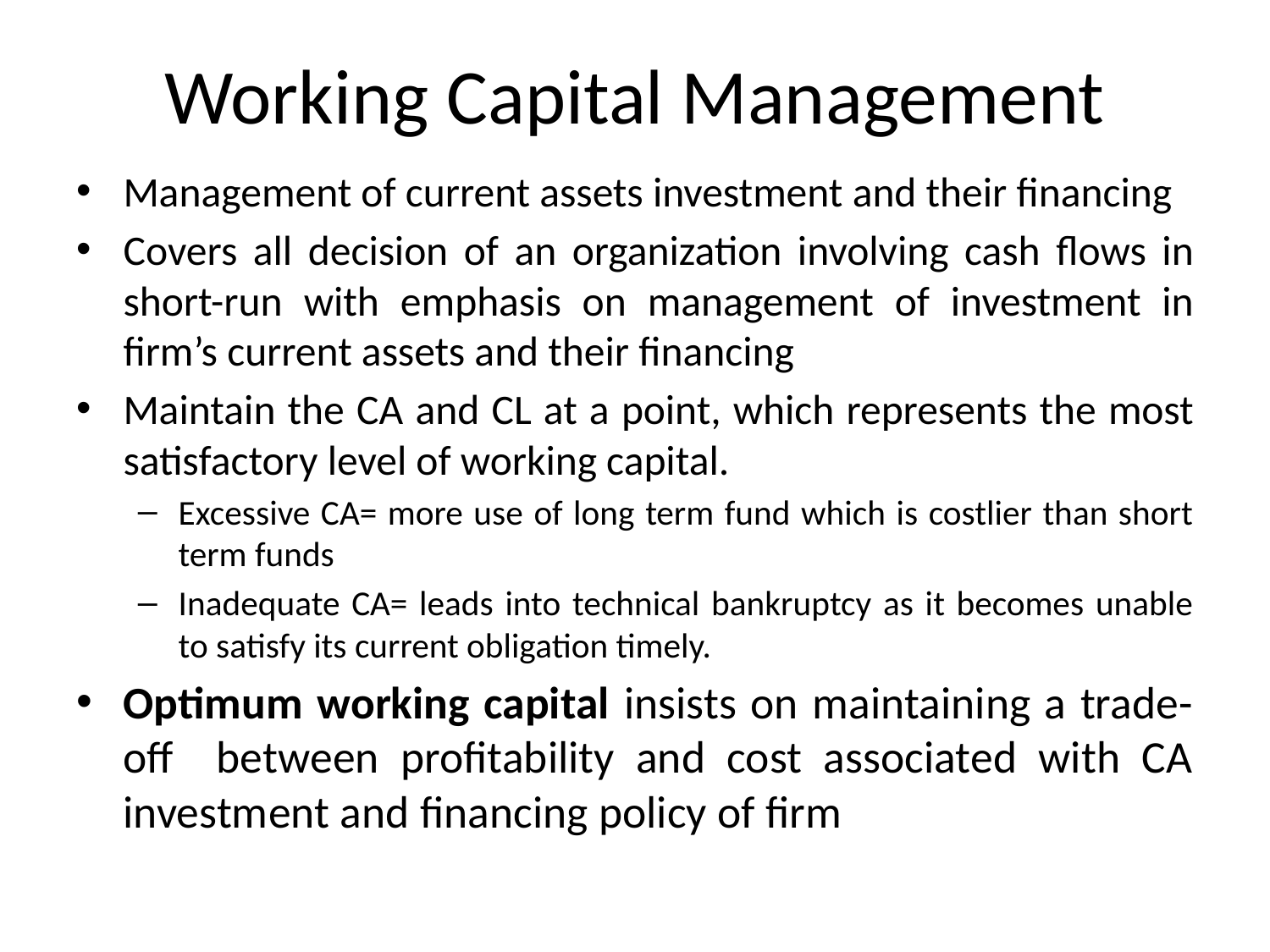

# Working Capital Management
Management of current assets investment and their financing
Covers all decision of an organization involving cash flows in short-run with emphasis on management of investment in firm’s current assets and their financing
Maintain the CA and CL at a point, which represents the most satisfactory level of working capital.
Excessive CA= more use of long term fund which is costlier than short term funds
Inadequate CA= leads into technical bankruptcy as it becomes unable to satisfy its current obligation timely.
Optimum working capital insists on maintaining a trade-off  between profitability and cost associated with CA investment and financing policy of firm